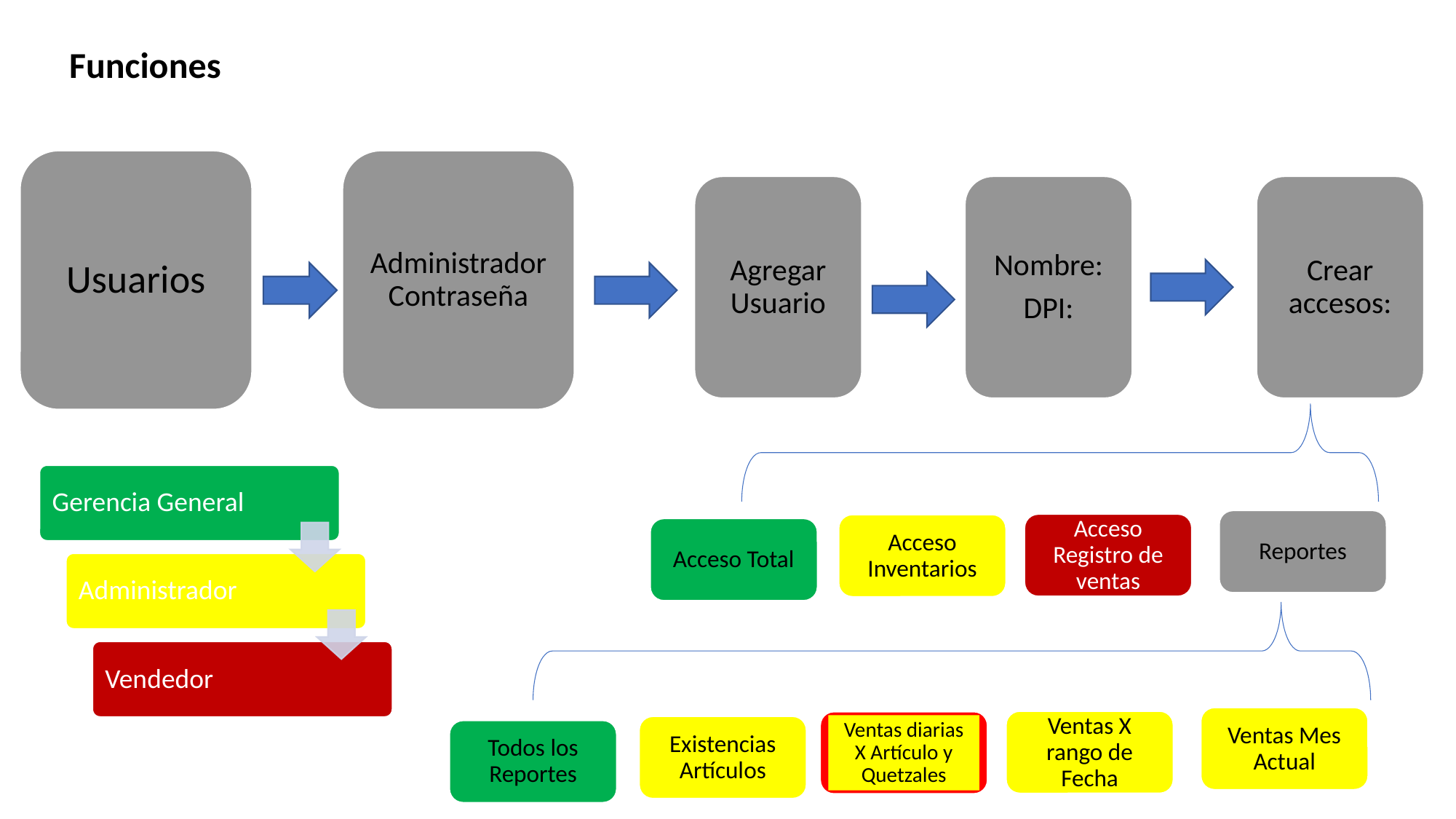

Funciones

Usuarios

Administrador Contraseña

Crear accesos:

Agregar Usuario

Nombre:
DPI:

Gerencia General
Administrador
Vendedor

Reportes

Acceso Registro de ventas

Acceso Inventarios

Acceso Total

Ventas Mes Actual

Ventas X rango de Fecha

Ventas diarias X Artículo y Quetzales

Existencias Artículos

Todos los Reportes